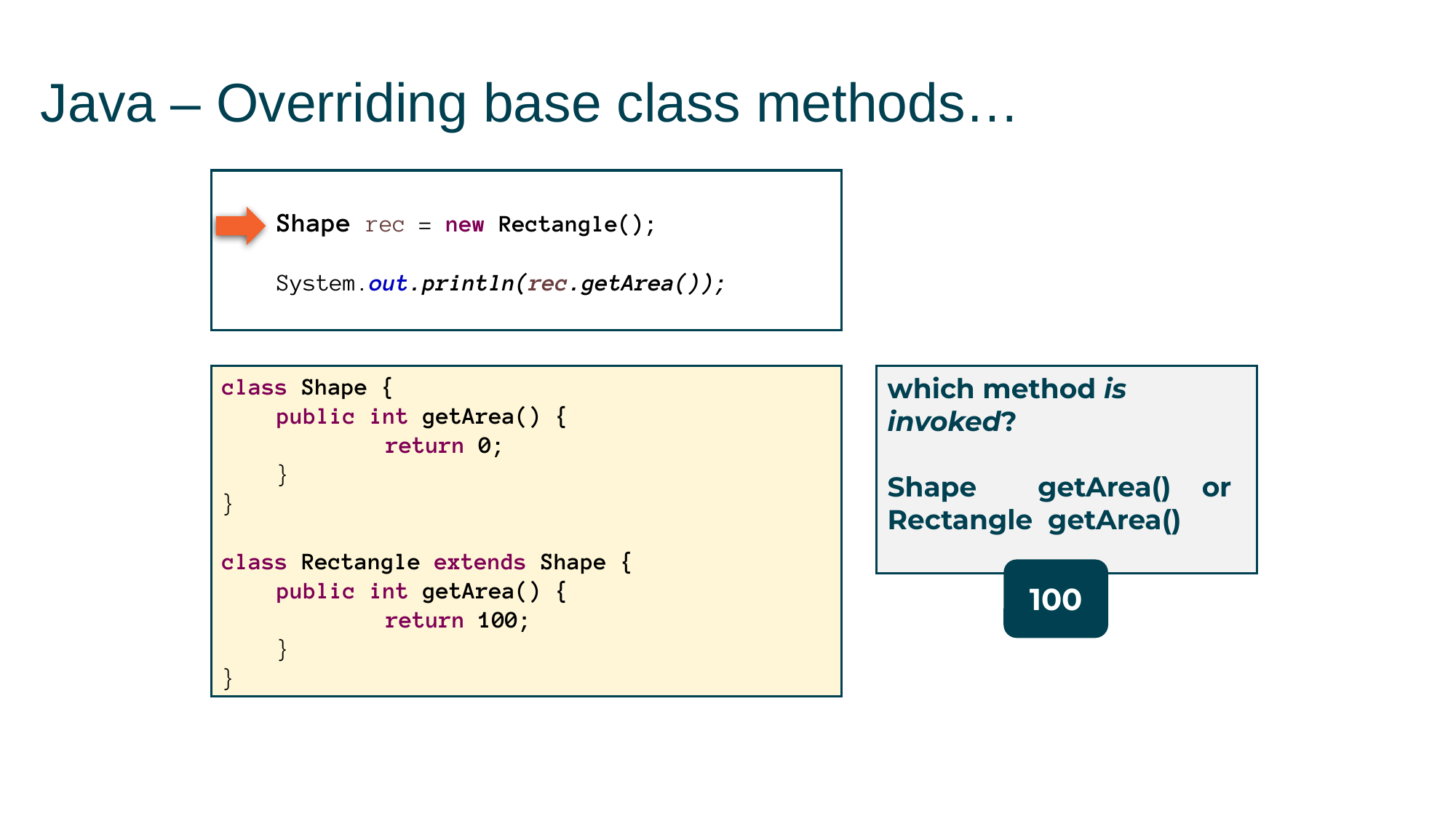

# Java – Overriding base class methods…

Shape rec = new Rectangle();
System.out.println(rec.getArea());

class Shape {
public int getArea() {
	return 0;
}
}

class Rectangle extends Shape {
public int getArea() {
	return 100;
}
}
which method is invoked?

Shape        getArea()    or
Rectangle  getArea()

100